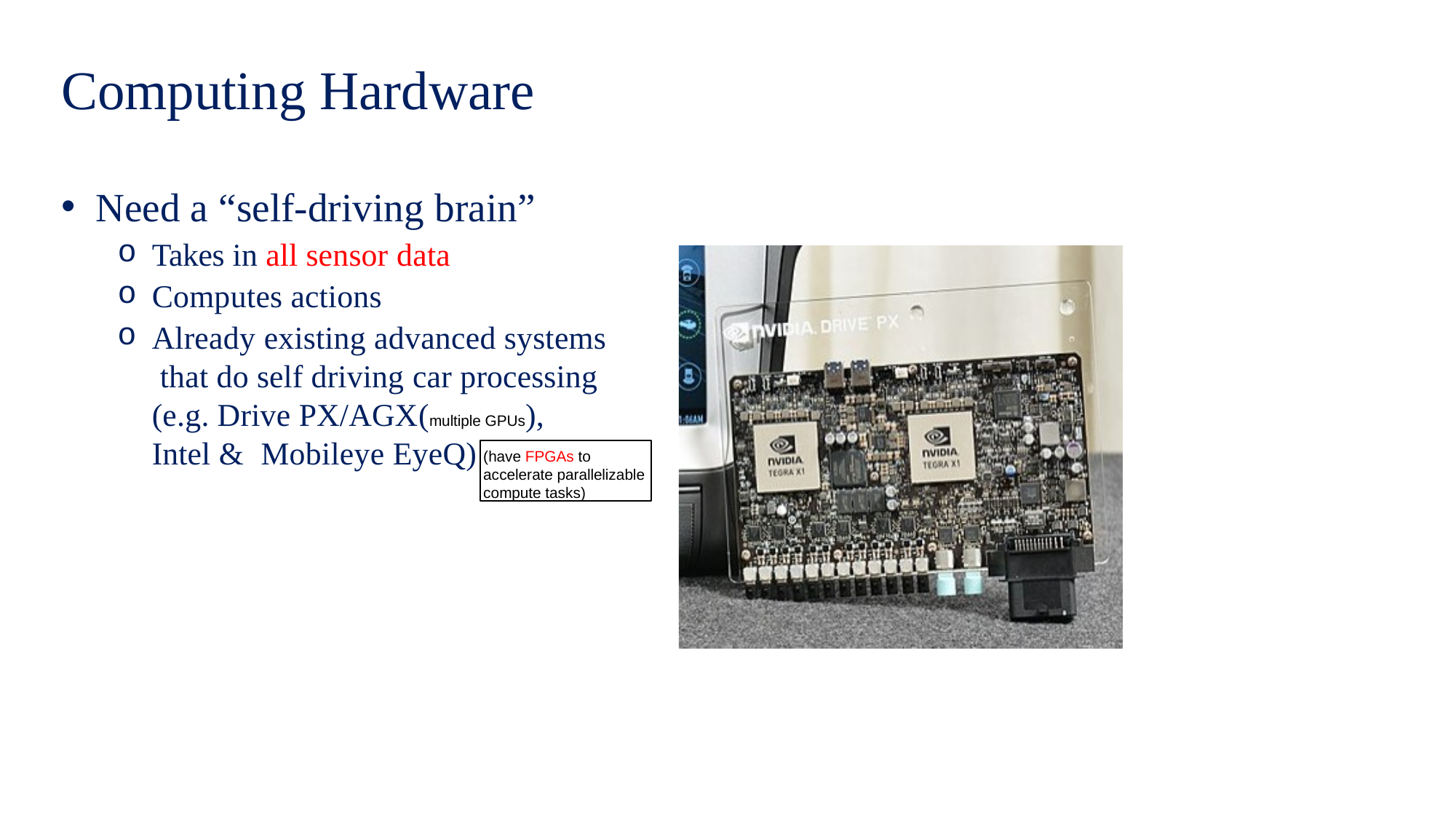

# Computing Hardware
Need a “self-driving brain”
Takes in all sensor data
Computes actions
Already existing advanced systems  that do self driving car processing  (e.g. Drive PX/AGX(multiple GPUs), Intel &  Mobileye EyeQ)

(have FPGAs to accelerate parallelizable compute tasks)